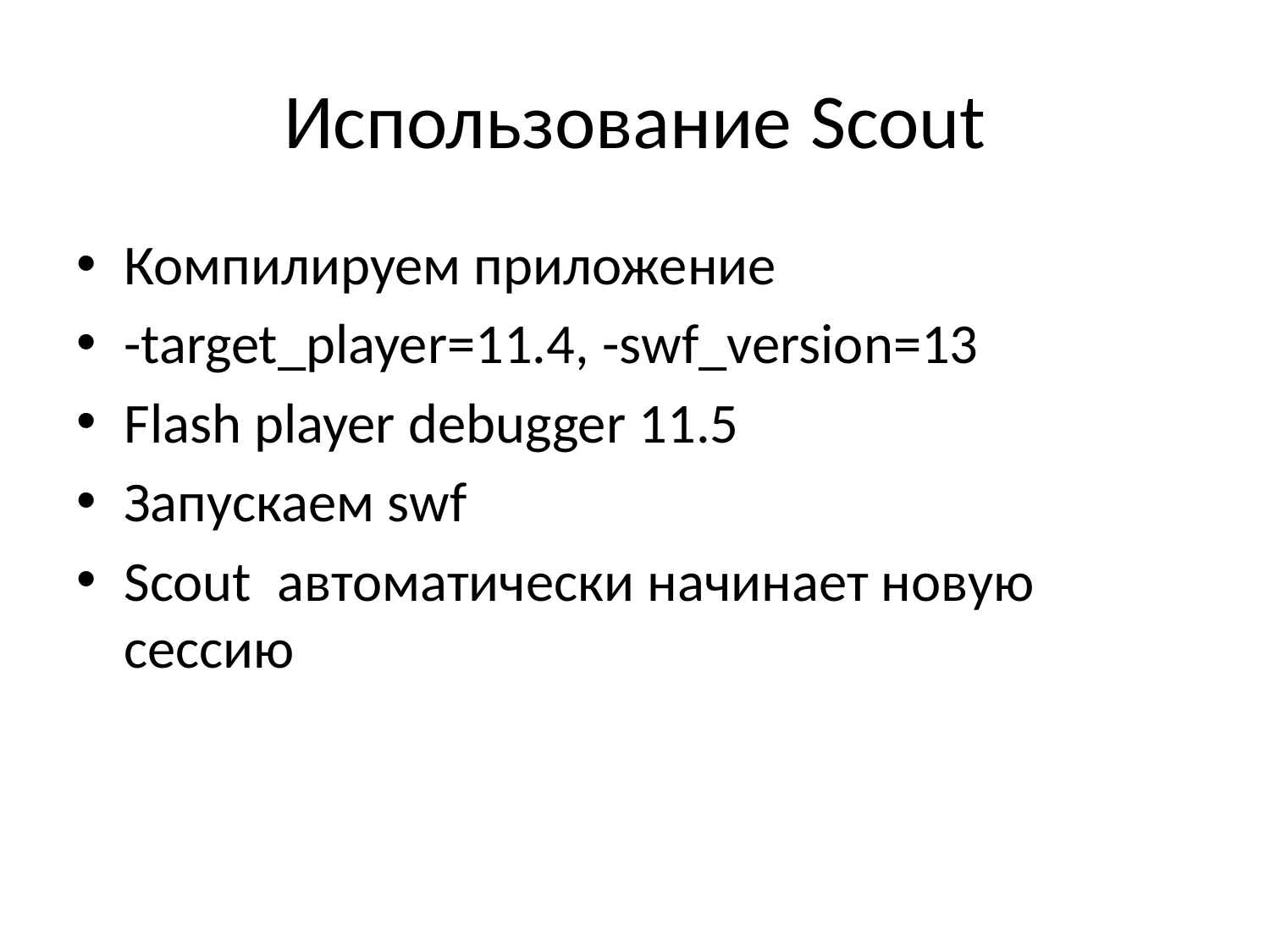

# Использование Scout
Компилируем приложение
-target_player=11.4, -swf_version=13
Flash player debugger 11.5
Запускаем swf
Scout  автоматически начинает новую сессию